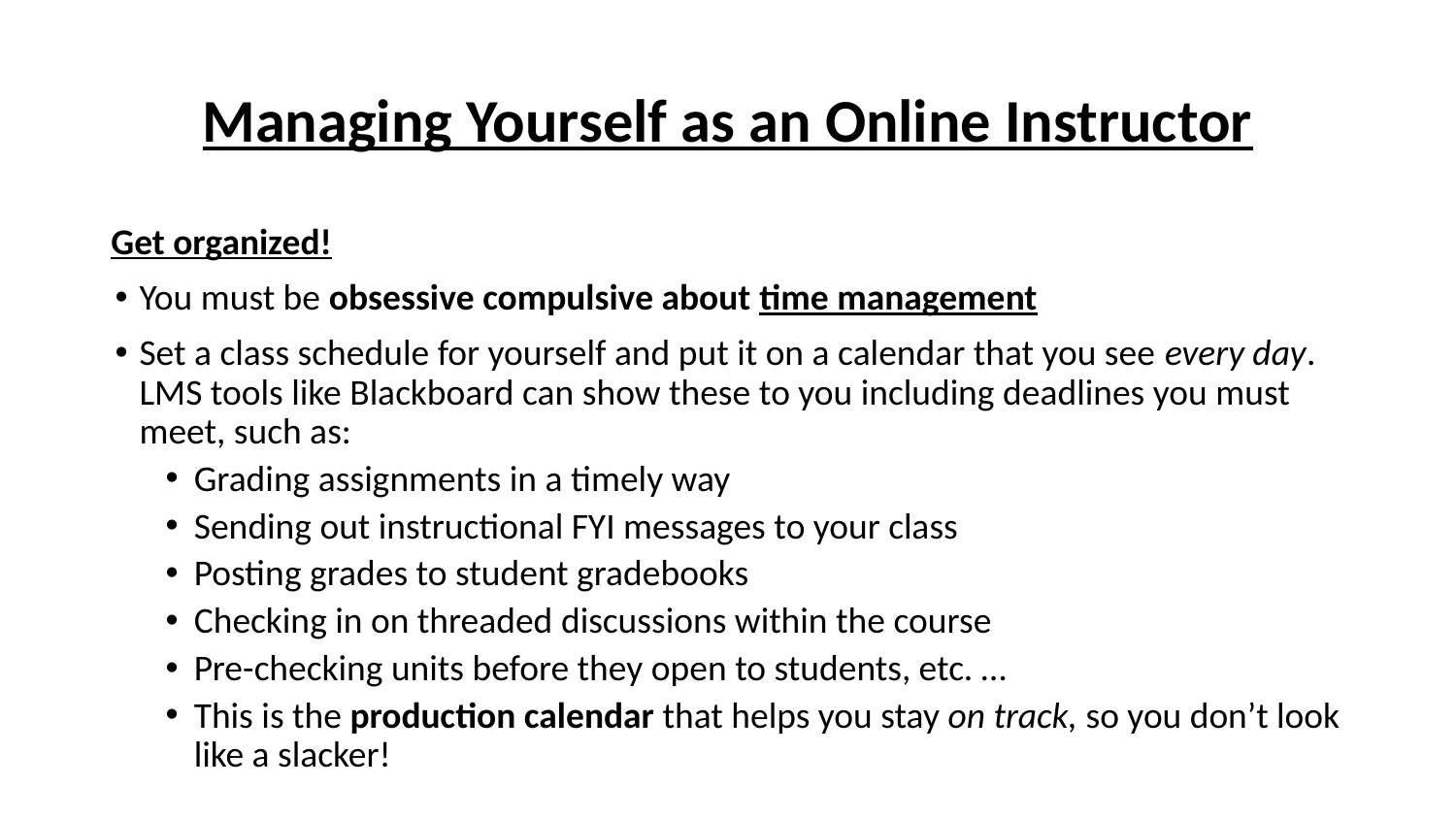

# Managing Yourself as an Online Instructor
Get organized!
You must be obsessive compulsive about time management
Set a class schedule for yourself and put it on a calendar that you see every day. LMS tools like Blackboard can show these to you including deadlines you must meet, such as:
Grading assignments in a timely way
Sending out instructional FYI messages to your class
Posting grades to student gradebooks
Checking in on threaded discussions within the course
Pre-checking units before they open to students, etc. …
This is the production calendar that helps you stay on track, so you don’t look like a slacker!